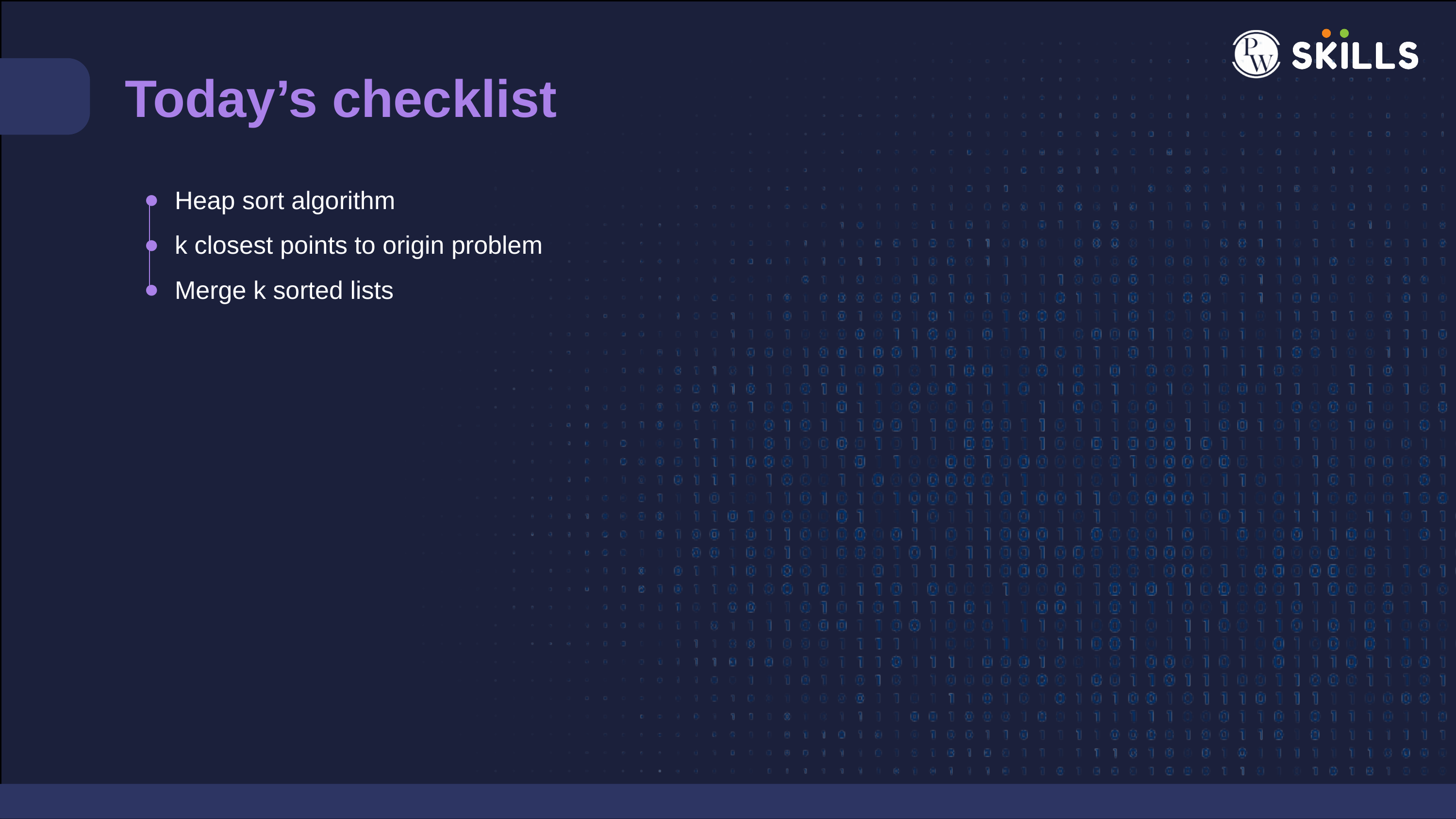

Today’s checklist
Heap sort algorithm
k closest points to origin problem
Merge k sorted lists